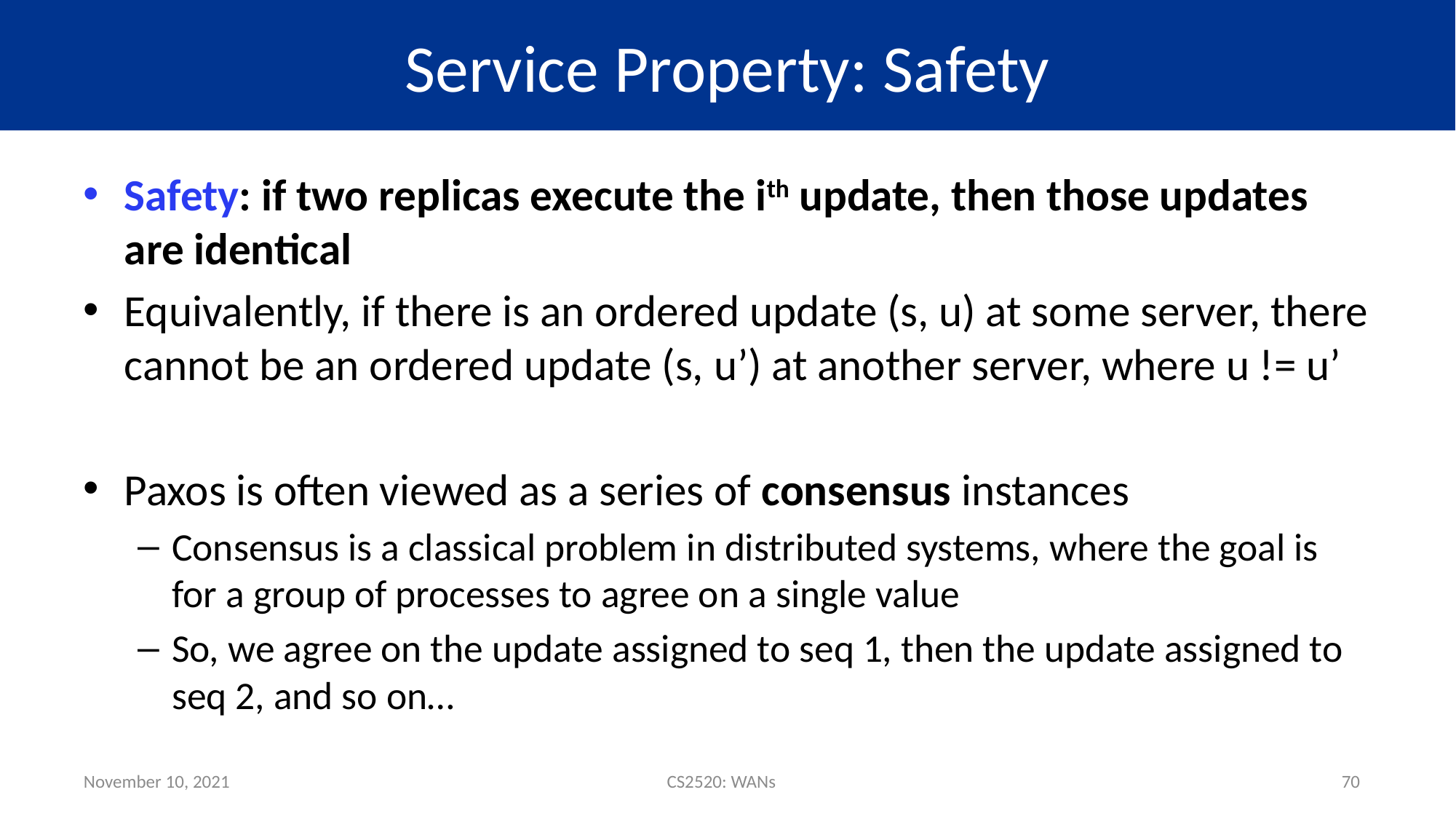

# Service Property: Safety
Safety: if two replicas execute the ith update, then those updates are identical
Equivalently, if there is an ordered update (s, u) at some server, there cannot be an ordered update (s, u’) at another server, where u != u’

Paxos is often viewed as a series of consensus instances
Consensus is a classical problem in distributed systems, where the goal is for a group of processes to agree on a single value
So, we agree on the update assigned to seq 1, then the update assigned to seq 2, and so on…
November 10, 2021
CS2520: WANs
70